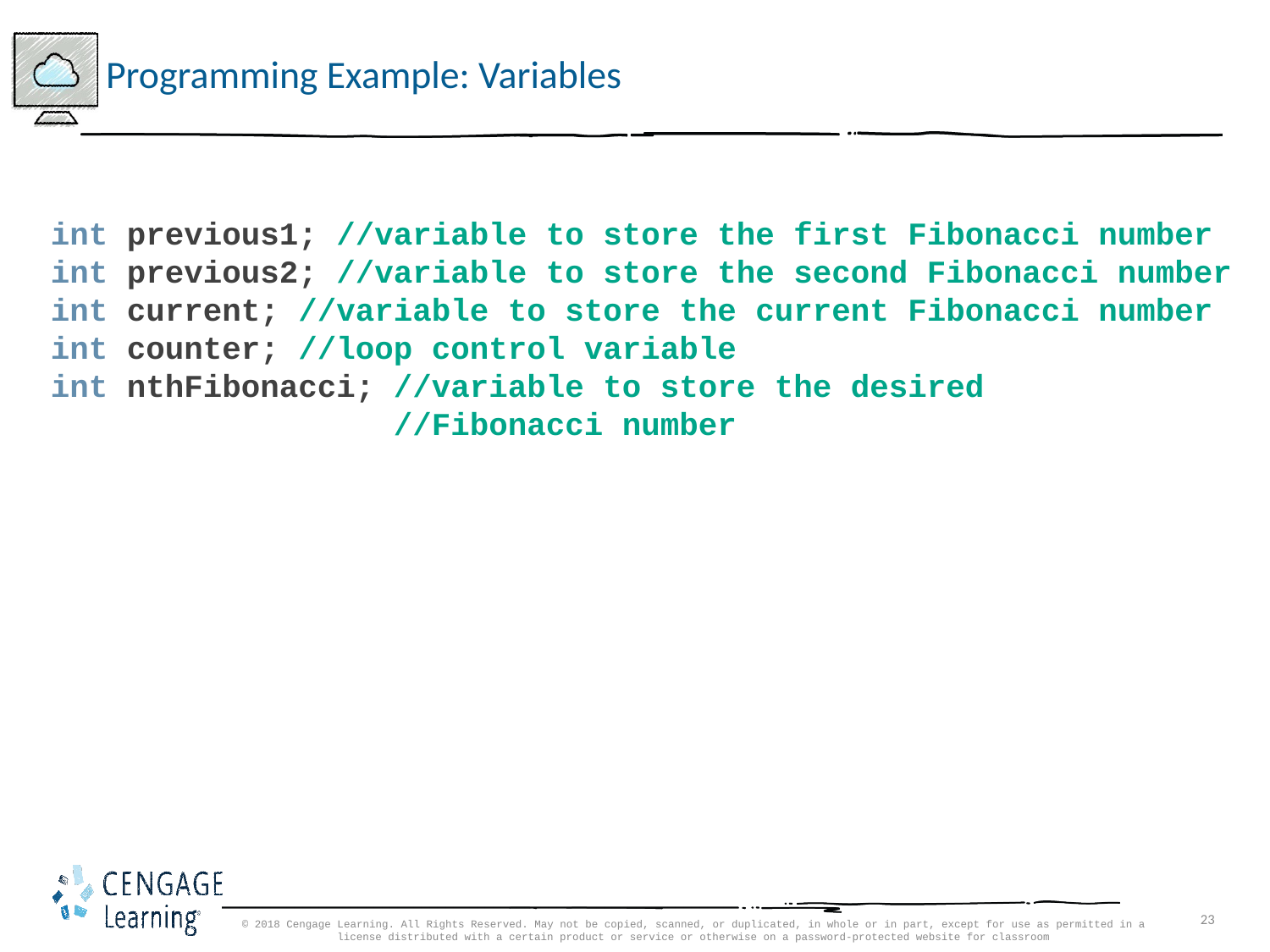

# Programming Example: Variables
int previous1; //variable to store the first Fibonacci number
int previous2; //variable to store the second Fibonacci number
int current; //variable to store the current Fibonacci number
int counter; //loop control variable
int nthFibonacci; //variable to store the desired
                  //Fibonacci number
© 2018 Cengage Learning. All Rights Reserved. May not be copied, scanned, or duplicated, in whole or in part, except for use as permitted in a license distributed with a certain product or service or otherwise on a password-protected website for classroom